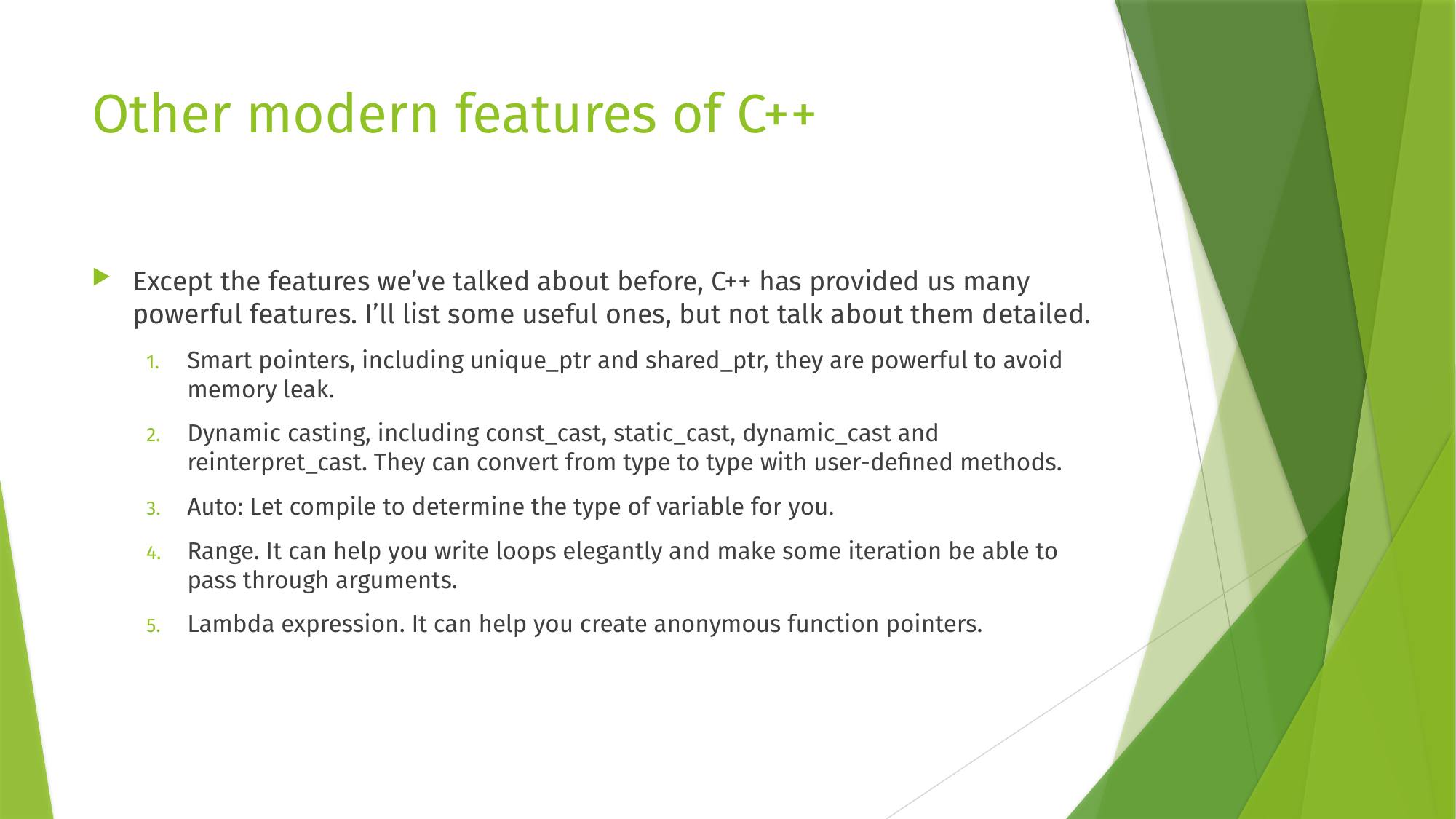

# Other modern features of C++
Except the features we’ve talked about before, C++ has provided us many powerful features. I’ll list some useful ones, but not talk about them detailed.
Smart pointers, including unique_ptr and shared_ptr, they are powerful to avoid memory leak.
Dynamic casting, including const_cast, static_cast, dynamic_cast and reinterpret_cast. They can convert from type to type with user-defined methods.
Auto: Let compile to determine the type of variable for you.
Range. It can help you write loops elegantly and make some iteration be able to pass through arguments.
Lambda expression. It can help you create anonymous function pointers.